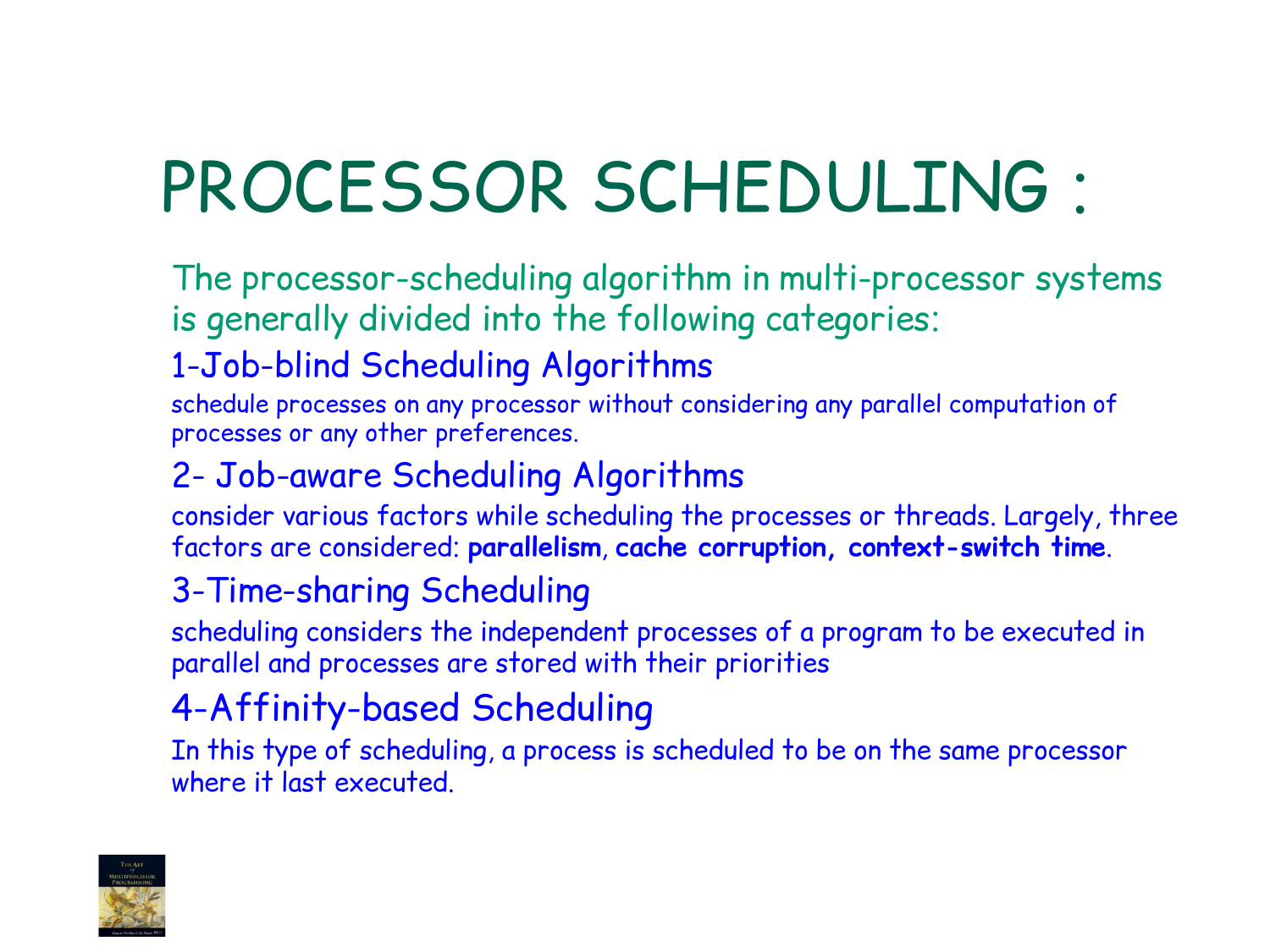

# PROCESSOR SCHEDULING :
The processor-scheduling algorithm in multi-processor systems is generally divided into the following categories:
1-Job-blind Scheduling Algorithms
schedule processes on any processor without considering any parallel computation of processes or any other preferences.
2- Job-aware Scheduling Algorithms
consider various factors while scheduling the processes or threads. Largely, three factors are considered: parallelism, cache corruption, context-switch time.
3-Time-sharing Scheduling
scheduling considers the independent processes of a program to be executed in parallel and processes are stored with their priorities
4-Affinity-based Scheduling
In this type of scheduling, a process is scheduled to be on the same processor where it last executed.